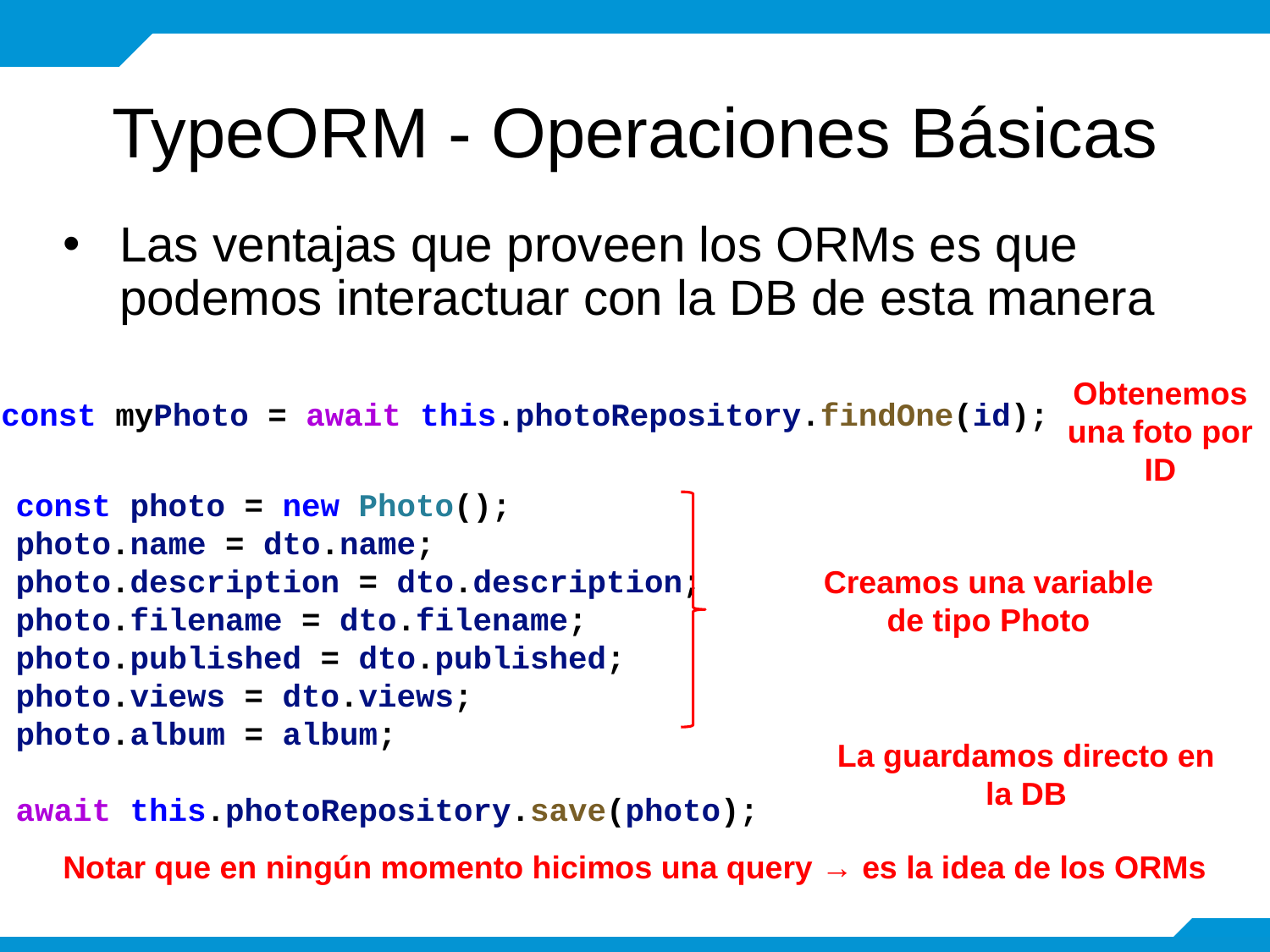

# TypeORM - Operaciones Básicas
Las ventajas que proveen los ORMs es que podemos interactuar con la DB de esta manera
Obtenemos una foto por ID
const myPhoto = await this.photoRepository.findOne(id);
const photo = new Photo();
photo.name = dto.name;
photo.description = dto.description;
photo.filename = dto.filename;
photo.published = dto.published;
photo.views = dto.views;
photo.album = album;

await this.photoRepository.save(photo);

Creamos una variable de tipo Photo
La guardamos directo en la DB
Notar que en ningún momento hicimos una query → es la idea de los ORMs